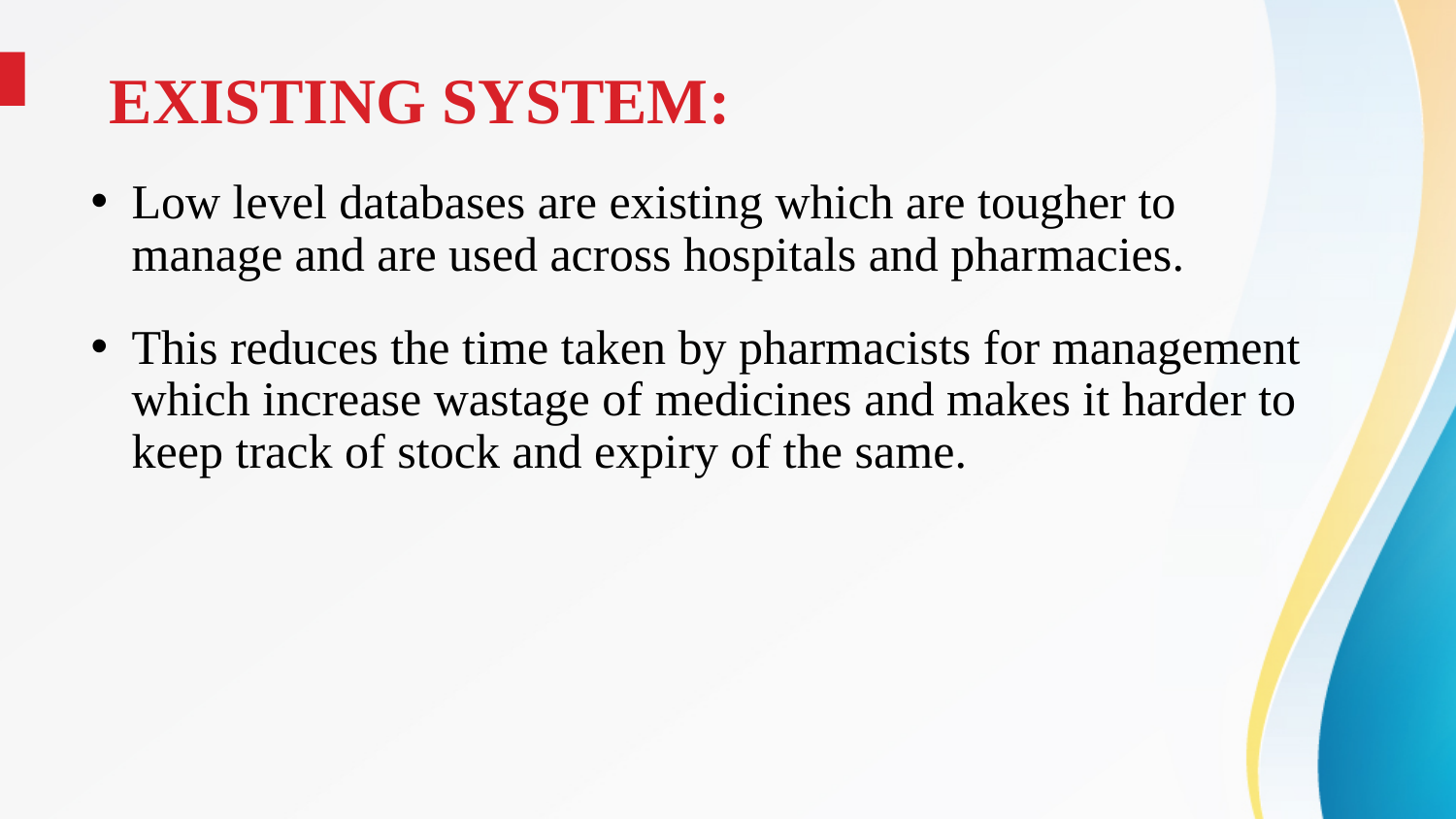

EXISTING SYSTEM:
Low level databases are existing which are tougher to manage and are used across hospitals and pharmacies.
This reduces the time taken by pharmacists for management which increase wastage of medicines and makes it harder to keep track of stock and expiry of the same.